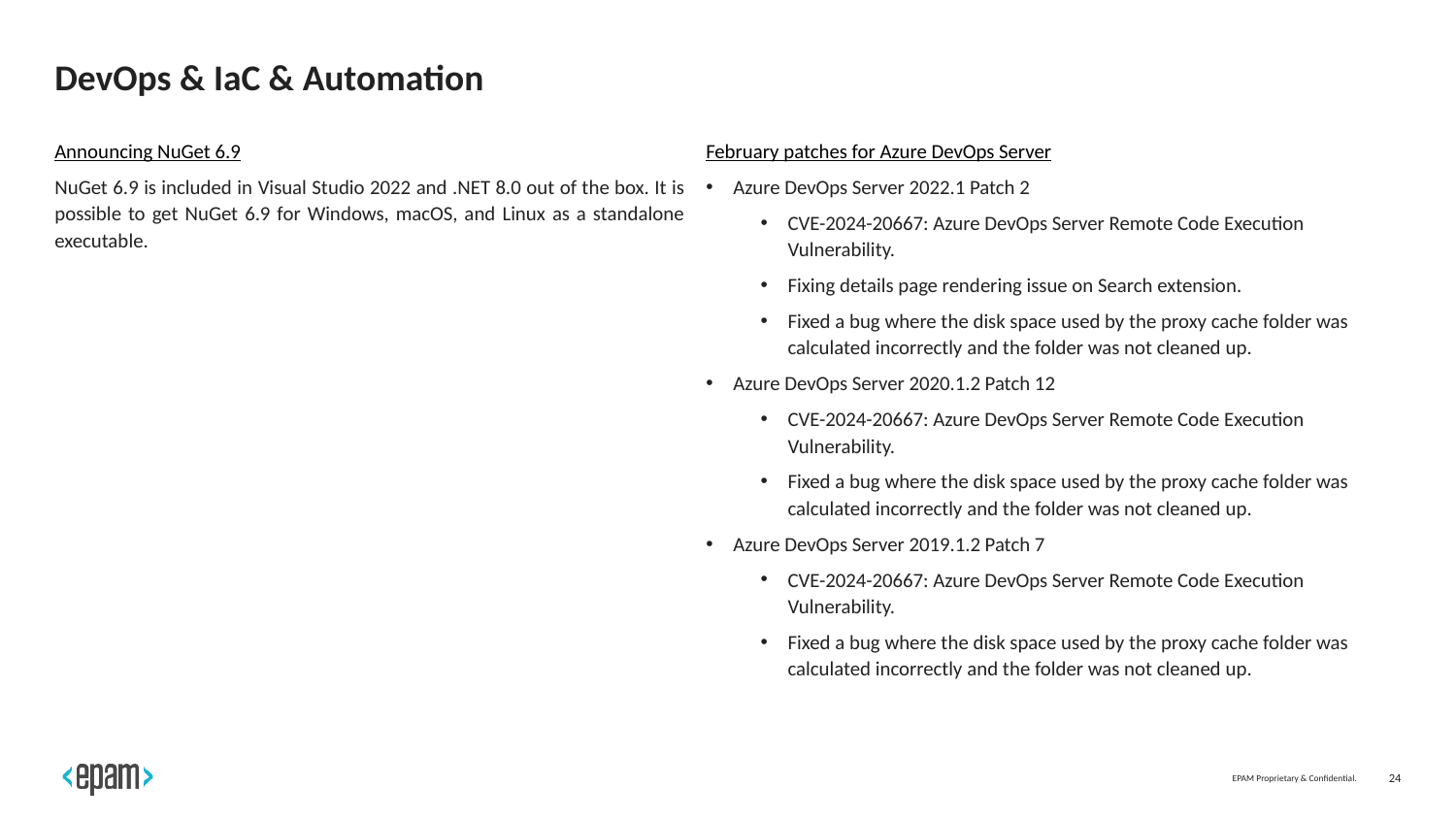

# DevOps & IaC & Automation
Announcing NuGet 6.9
NuGet 6.9 is included in Visual Studio 2022 and .NET 8.0 out of the box. It is possible to get NuGet 6.9 for Windows, macOS, and Linux as a standalone executable.
February patches for Azure DevOps Server
Azure DevOps Server 2022.1 Patch 2
CVE-2024-20667: Azure DevOps Server Remote Code Execution Vulnerability.
Fixing details page rendering issue on Search extension.
Fixed a bug where the disk space used by the proxy cache folder was calculated incorrectly and the folder was not cleaned up.
Azure DevOps Server 2020.1.2 Patch 12
CVE-2024-20667: Azure DevOps Server Remote Code Execution Vulnerability.
Fixed a bug where the disk space used by the proxy cache folder was calculated incorrectly and the folder was not cleaned up.
Azure DevOps Server 2019.1.2 Patch 7
CVE-2024-20667: Azure DevOps Server Remote Code Execution Vulnerability.
Fixed a bug where the disk space used by the proxy cache folder was calculated incorrectly and the folder was not cleaned up.